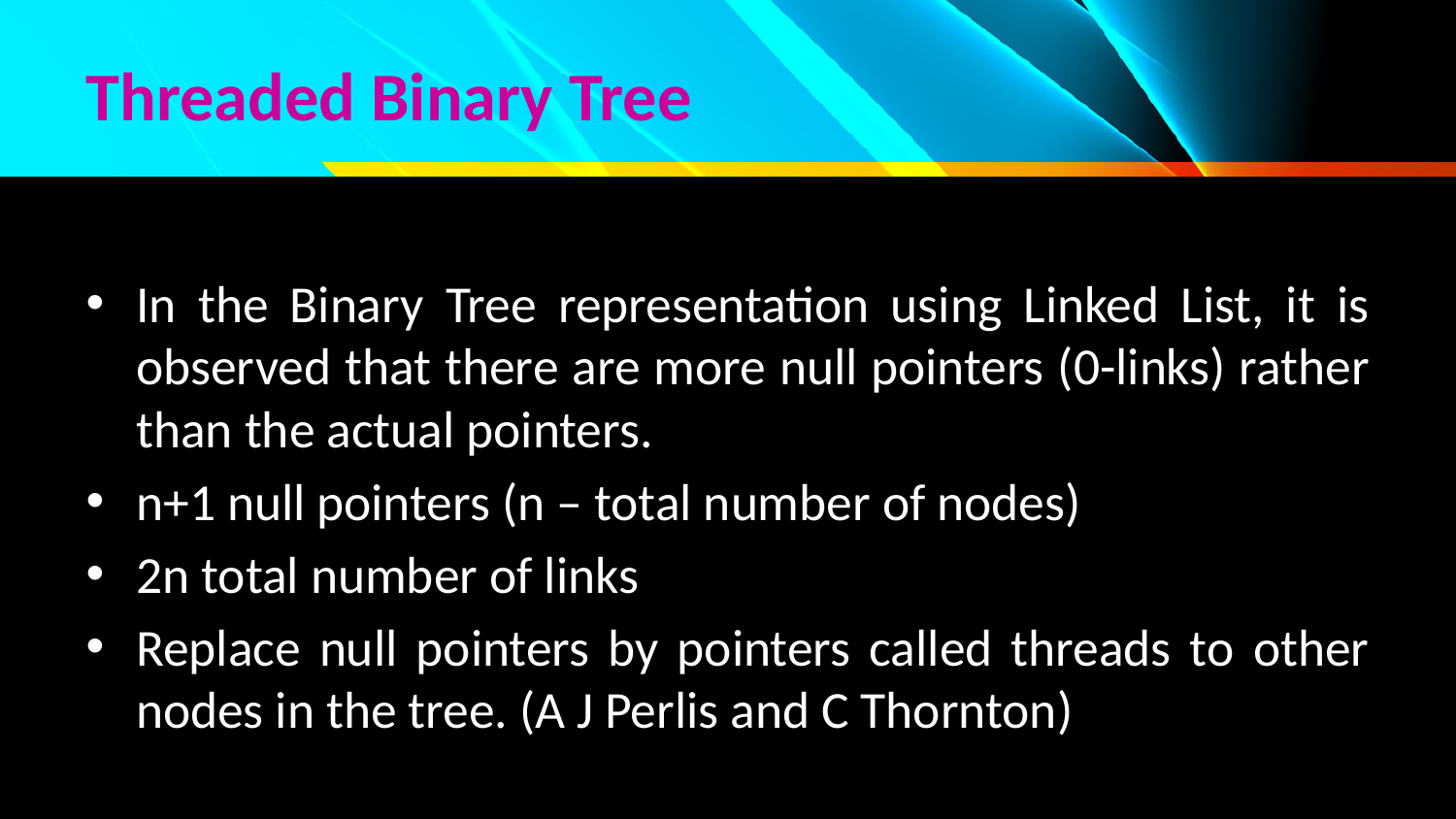

# Threaded Binary Tree
In the Binary Tree representation using Linked List, it is observed that there are more null pointers (0-links) rather than the actual pointers.
n+1 null pointers (n – total number of nodes)
2n total number of links
Replace null pointers by pointers called threads to other nodes in the tree. (A J Perlis and C Thornton)